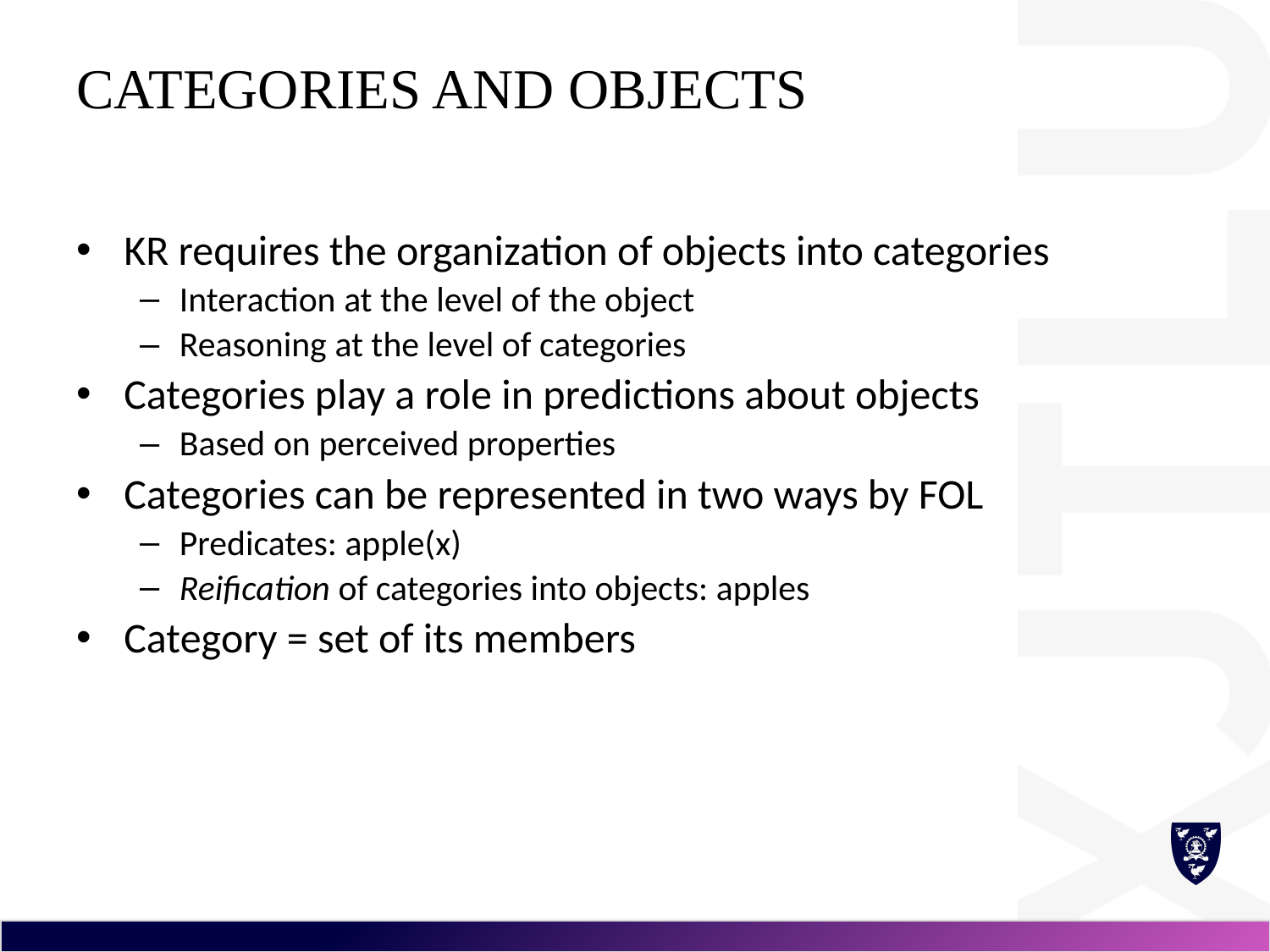

# Categories and objects
KR requires the organization of objects into categories
Interaction at the level of the object
Reasoning at the level of categories
Categories play a role in predictions about objects
Based on perceived properties
Categories can be represented in two ways by FOL
Predicates: apple(x)
Reification of categories into objects: apples
Category = set of its members